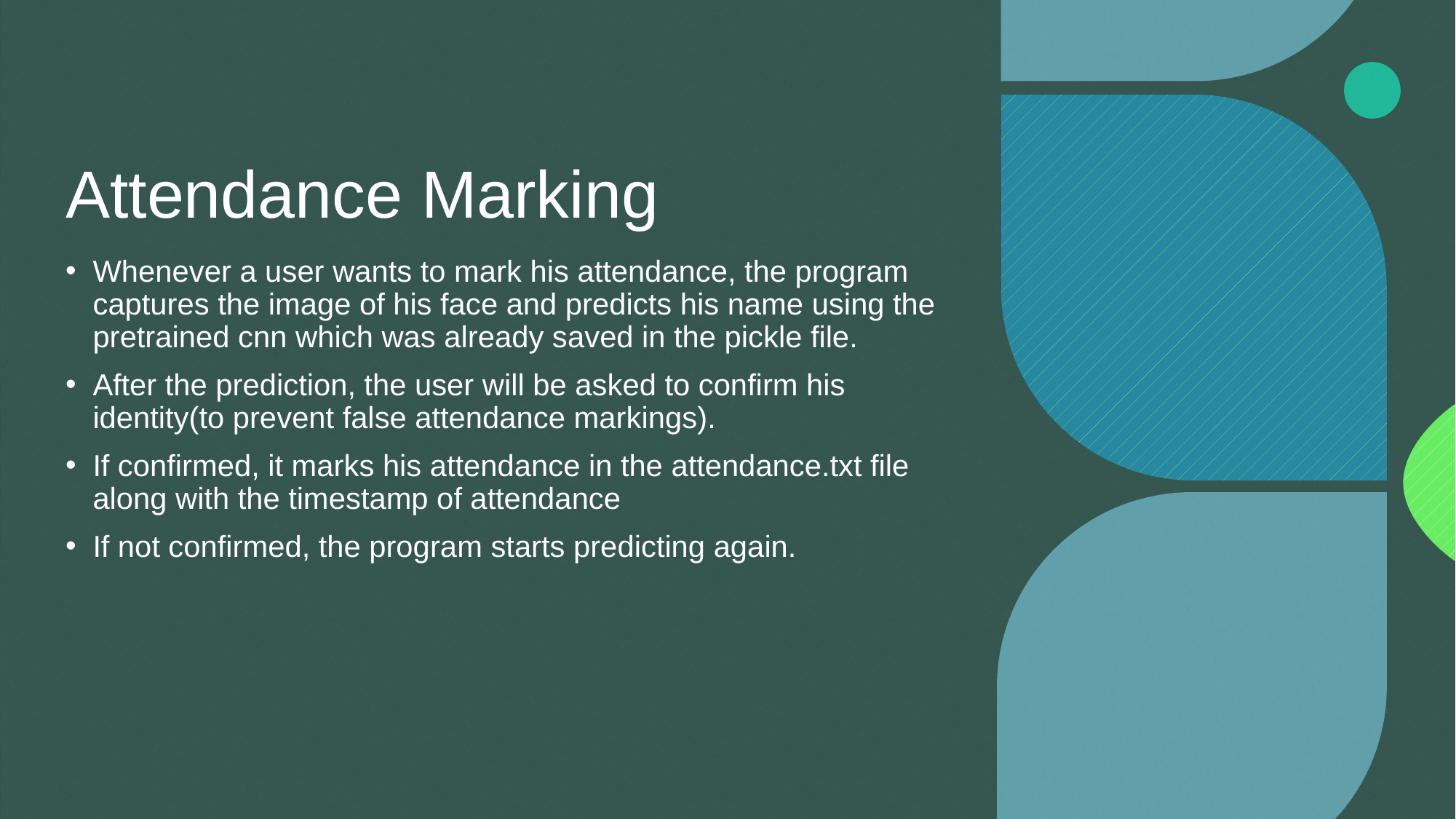

# Attendance Marking
Whenever a user wants to mark his attendance, the program captures the image of his face and predicts his name using the pretrained cnn which was already saved in the pickle file.
After the prediction, the user will be asked to confirm his identity(to prevent false attendance markings).
If confirmed, it marks his attendance in the attendance.txt file along with the timestamp of attendance
If not confirmed, the program starts predicting again.